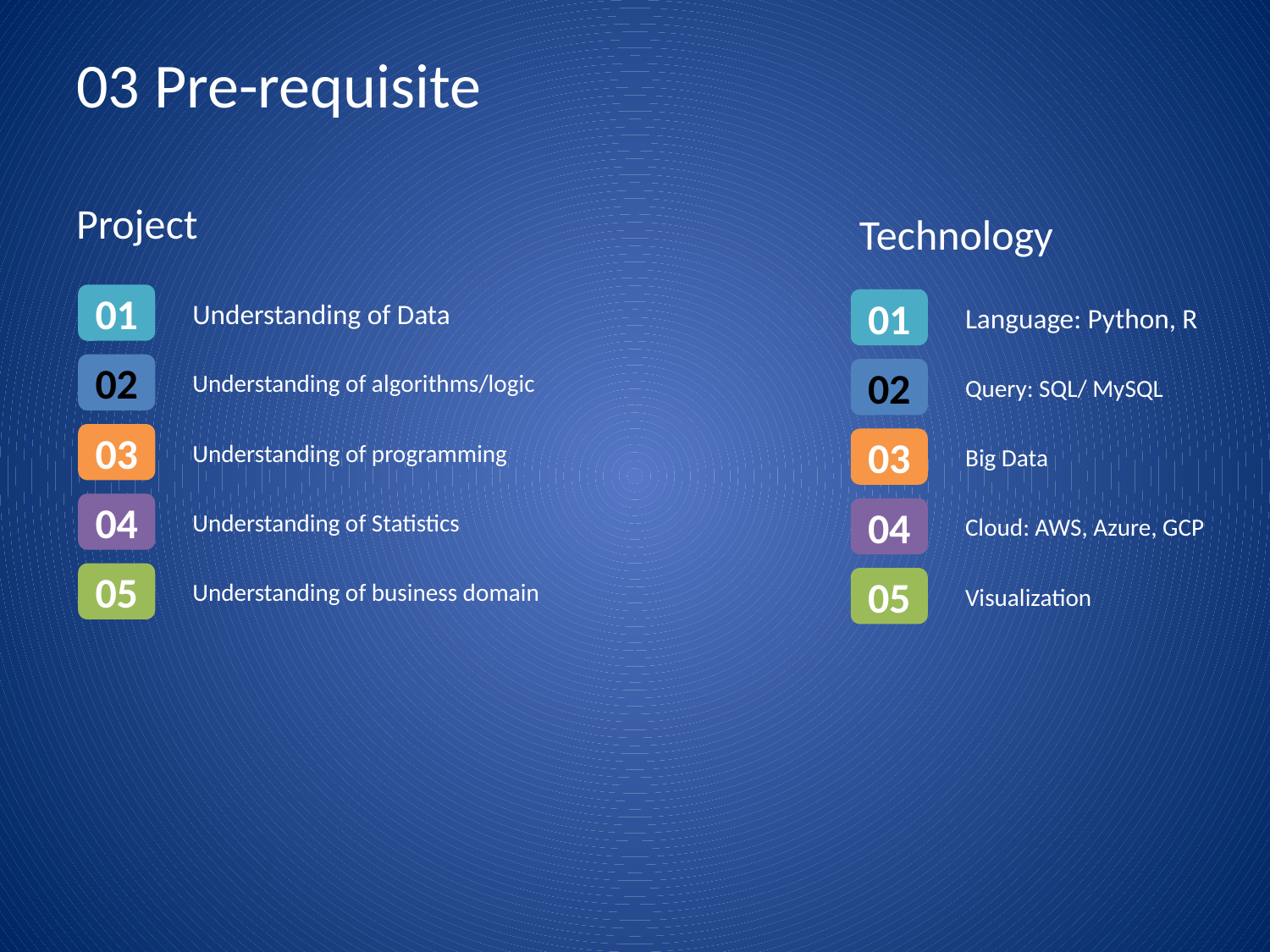

03 Pre-requisite
Project
Technology
01
01
Understanding of Data
Language: Python, R
02
02
Understanding of algorithms/logic
Query: SQL/ MySQL
03
03
Understanding of programming
Big Data
04
04
Understanding of Statistics
Cloud: AWS, Azure, GCP
05
05
Understanding of business domain
Visualization